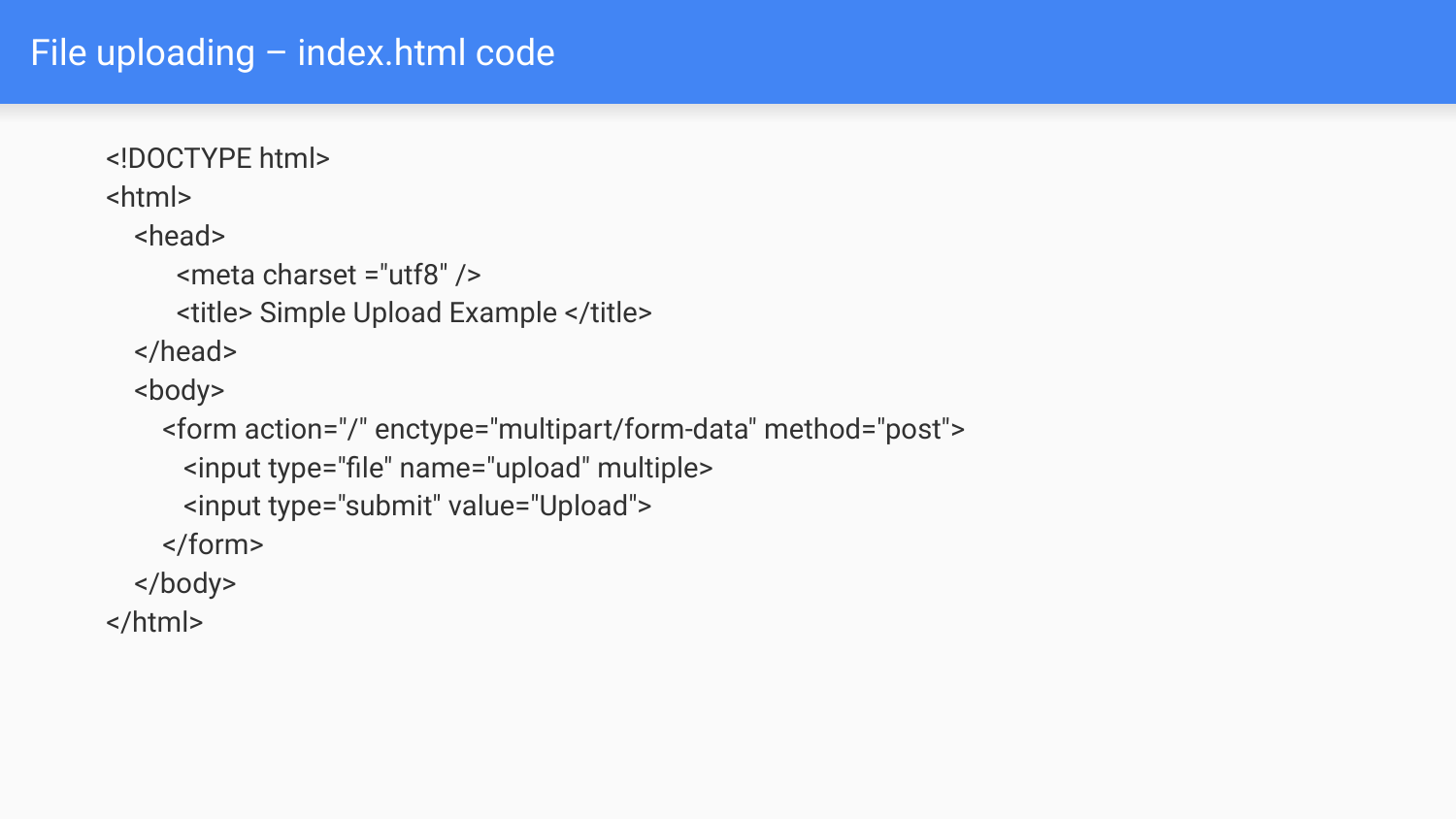

# File uploading – index.html code
<!DOCTYPE html>
<html>
    <head>
          <meta charset ="utf8" />
          <title> Simple Upload Example </title>
    </head>
    <body>
        <form action="/" enctype="multipart/form-data" method="post">
           <input type="file" name="upload" multiple>
           <input type="submit" value="Upload">
        </form>
    </body>
</html>